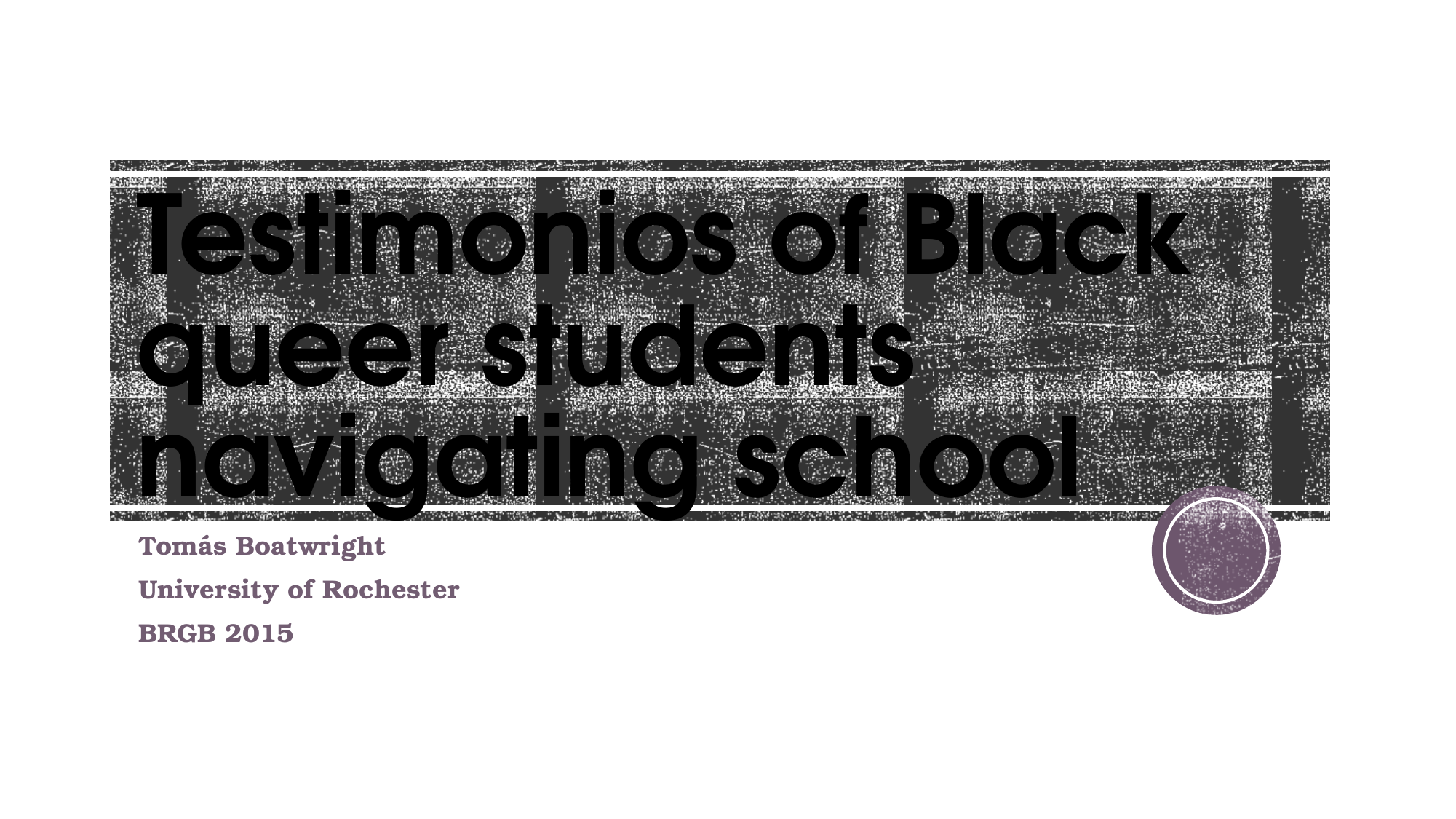

# Testimonios of Black queer students navigating school
Tomás Boatwright
University of Rochester
BRGB 2015